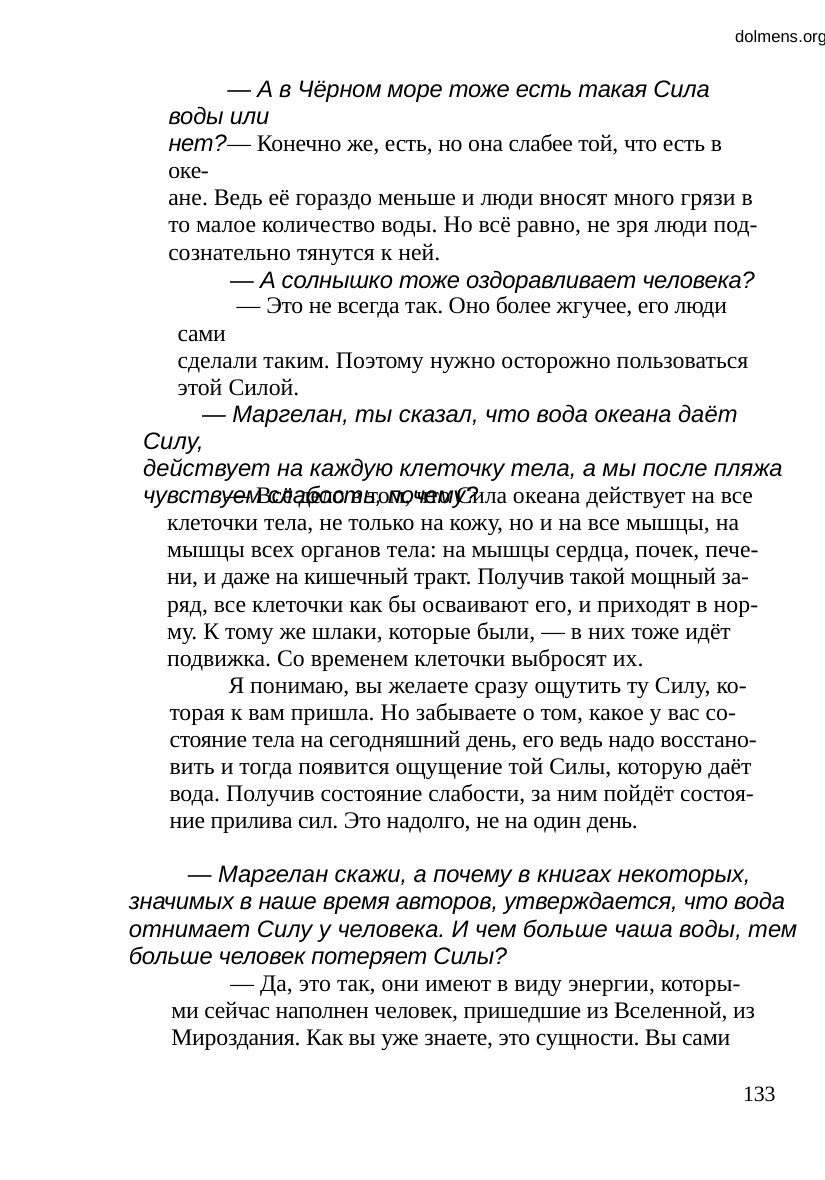

dolmens.org

— А в Чёрном море тоже есть такая Сила воды или
нет?

— Конечно же, есть, но она слабее той, что есть в оке-
ане. Ведь её гораздо меньше и люди вносят много грязи в
то малое количество воды. Но всё равно, не зря люди под-
сознательно тянутся к ней.

— А солнышко тоже оздоравливает человека?

— Это не всегда так. Оно более жгучее, его люди сами
сделали таким. Поэтому нужно осторожно пользоваться
этой Силой.

— Маргелан, ты сказал, что вода океана даёт Силу,
действует на каждую клеточку тела, а мы после пляжа
чувствуем слабость, почему?

— Всё дело в том, что Сила океана действует на все
клеточки тела, не только на кожу, но и на все мышцы, на
мышцы всех органов тела: на мышцы сердца, почек, пече-
ни, и даже на кишечный тракт. Получив такой мощный за-
ряд, все клеточки как бы осваивают его, и приходят в нор-
му. К тому же шлаки, которые были, — в них тоже идёт
подвижка. Со временем клеточки выбросят их.

Я понимаю, вы желаете сразу ощутить ту Силу, ко-
торая к вам пришла. Но забываете о том, какое у вас со-
стояние тела на сегодняшний день, его ведь надо восстано-
вить и тогда появится ощущение той Силы, которую даёт
вода. Получив состояние слабости, за ним пойдёт состоя-
ние прилива сил. Это надолго, не на один день.

— Маргелан скажи, а почему в книгах некоторых,
значимых в наше время авторов, утверждается, что вода
отнимает Силу у человека. И чем больше чаша воды, тем
больше человек потеряет Силы?

— Да, это так, они имеют в виду энергии, которы-
ми сейчас наполнен человек, пришедшие из Вселенной, из
Мироздания. Как вы уже знаете, это сущности. Вы сами

133